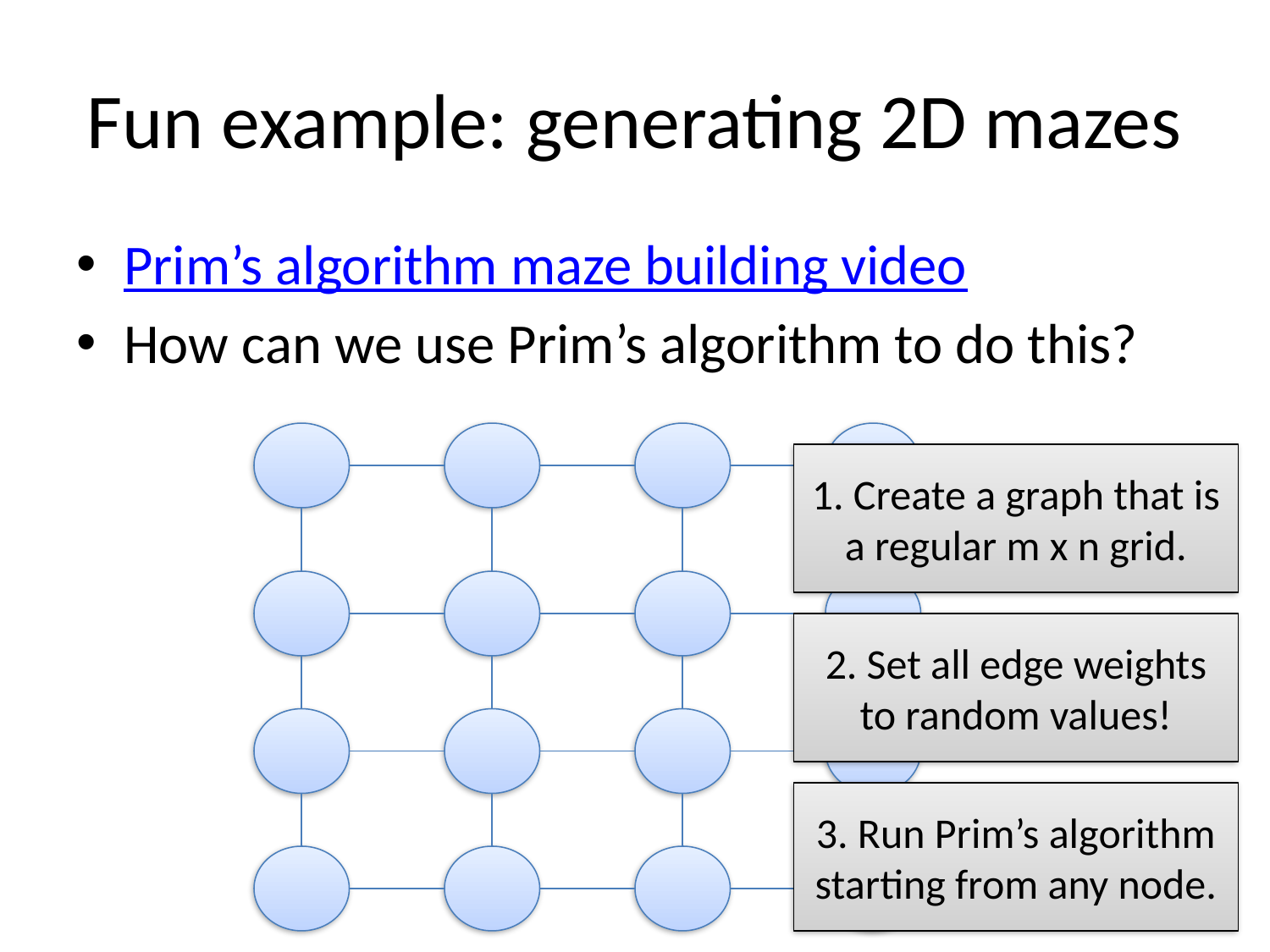

# Fun example: generating 2D mazes
Prim’s algorithm maze building video
How can we use Prim’s algorithm to do this?

1. Create a graph that is a regular m x n grid.

2. Set all edge weights to random values!

3. Run Prim’s algorithm starting from any node.